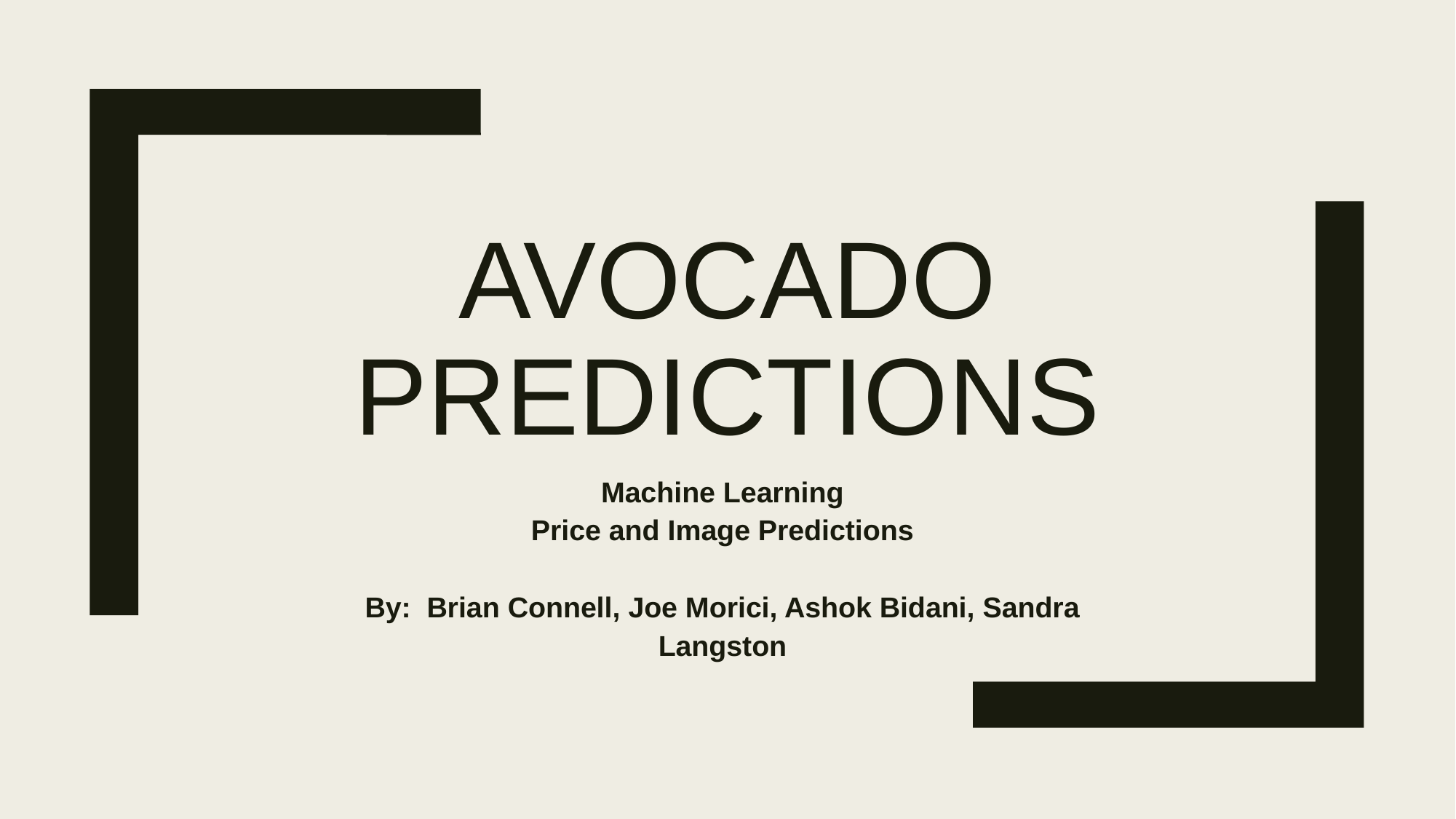

# Avocado Predictions
Machine Learning
Price and Image Predictions

By:  Brian Connell, Joe Morici, Ashok Bidani, Sandra Langston